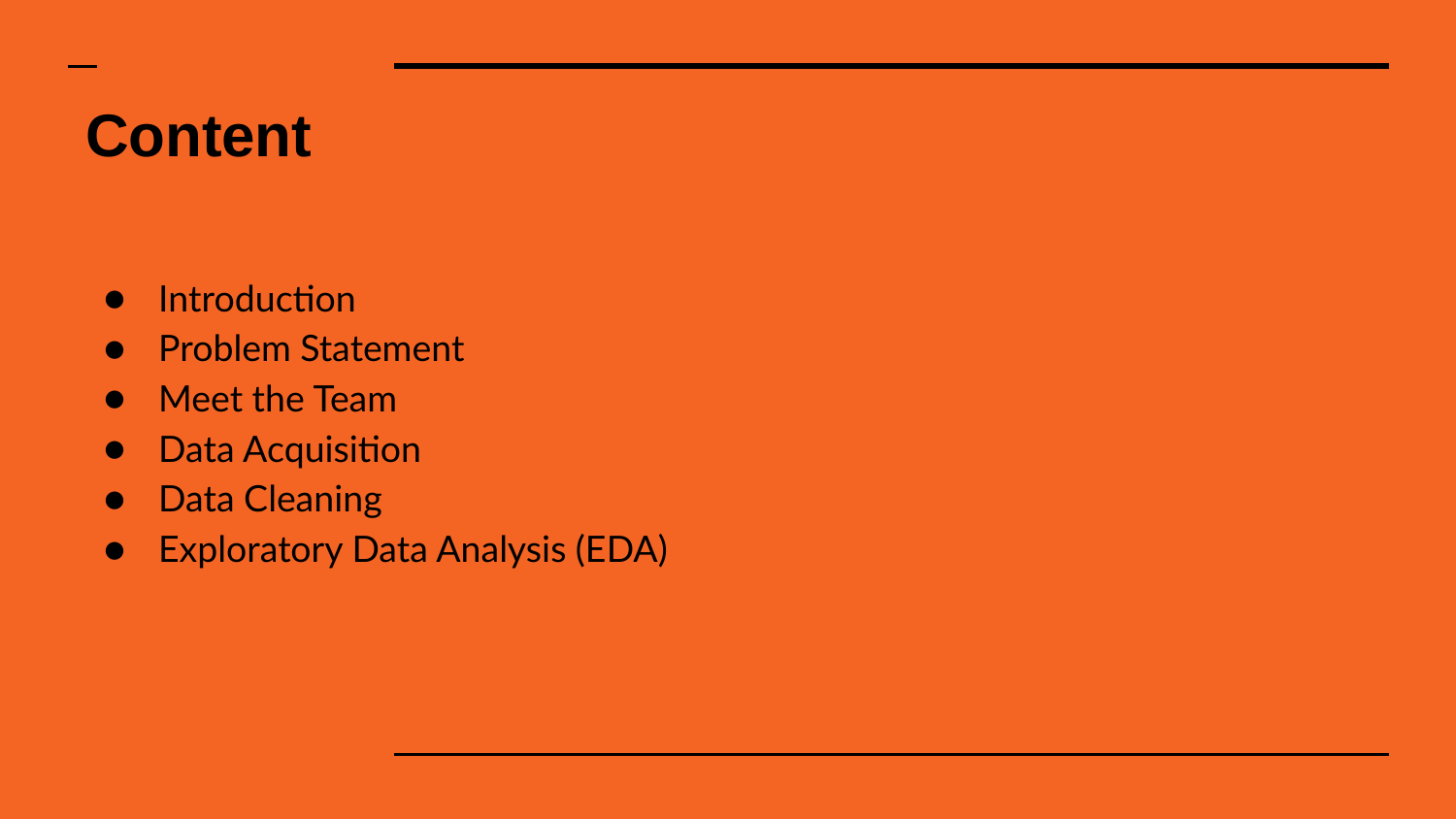

# Content
Introduction
Problem Statement
Meet the Team
Data Acquisition
Data Cleaning
Exploratory Data Analysis (EDA)